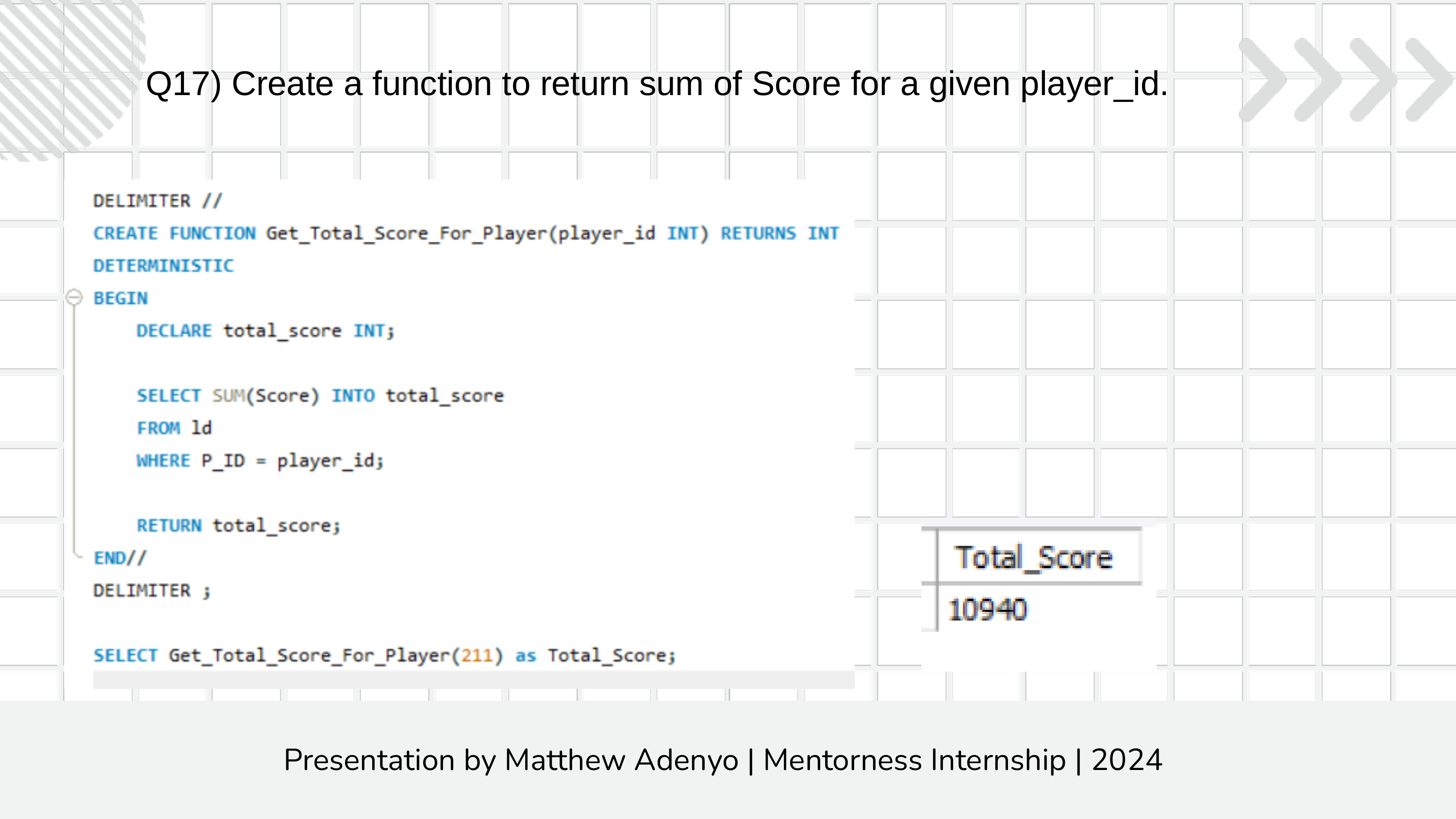

Q17) Create a function to return sum of Score for a given player_id.

Presentation by Matthew Adenyo | Mentorness Internship | 2024